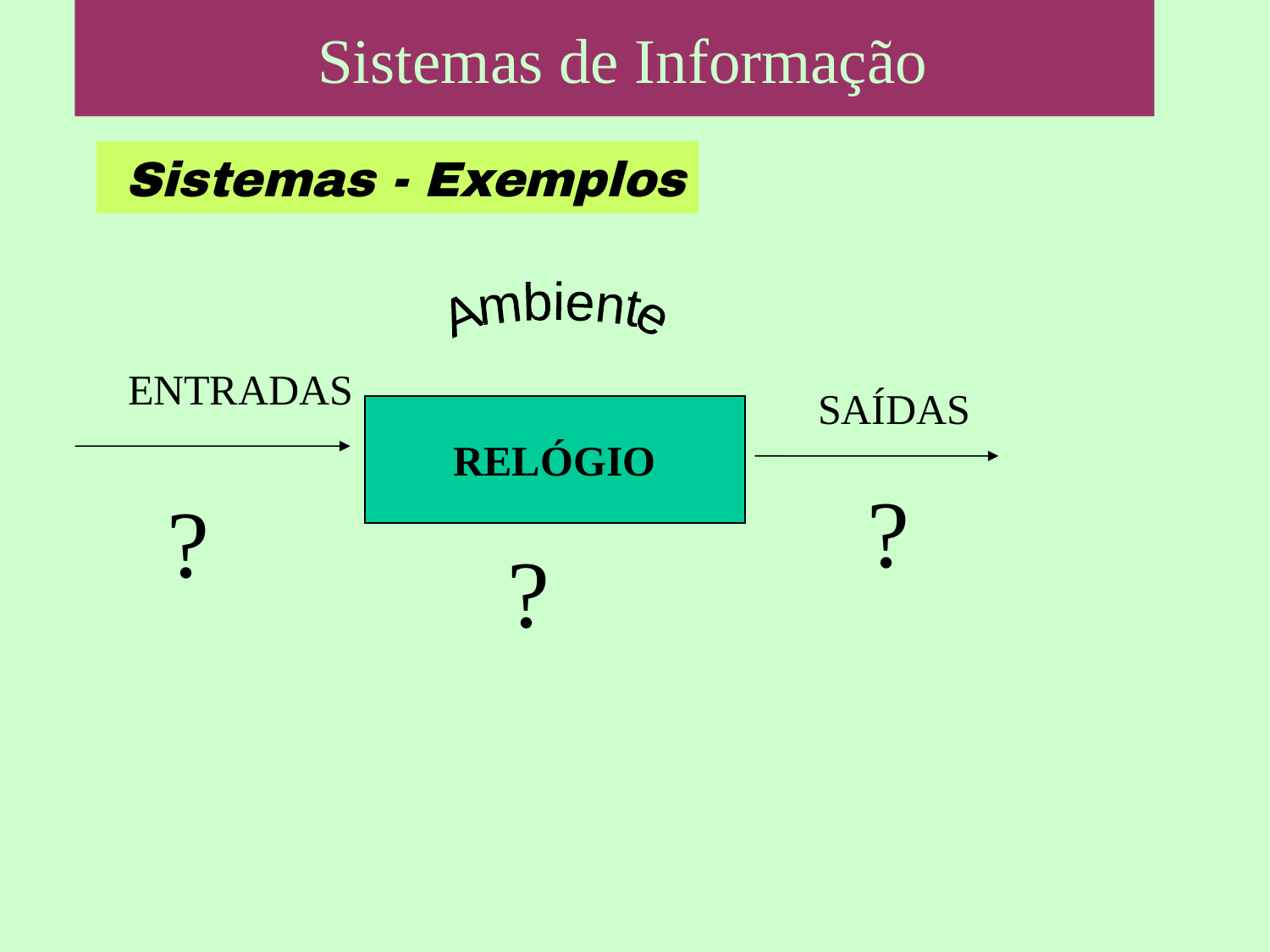

Sistemas de Informação
 Sistemas - Exemplos
Ambiente
ENTRADAS
SAÍDAS
RELÓGIO

?
?
?